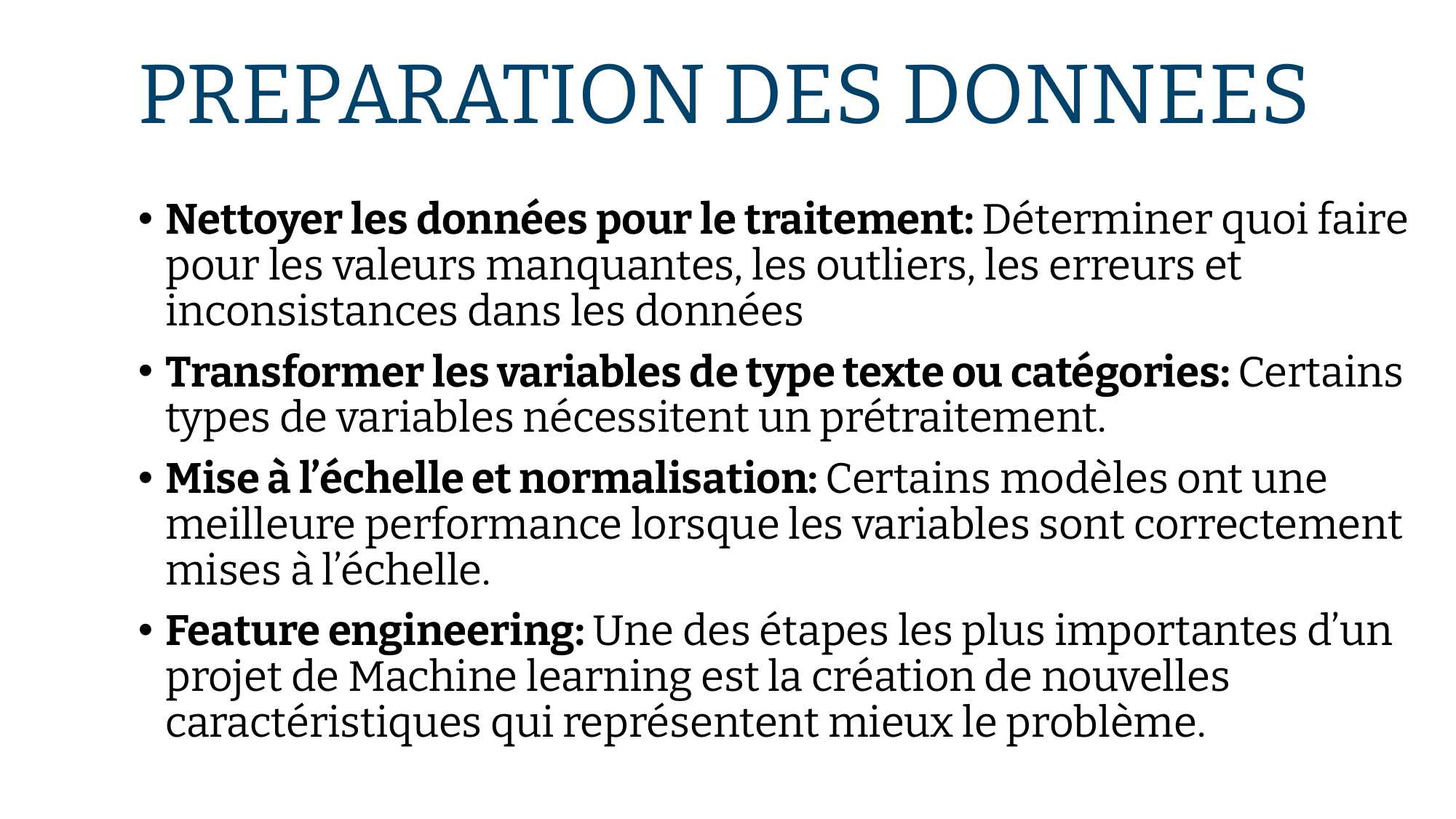

# PREPARATION DES DONNEES
Nettoyer les données pour le traitement: Déterminer quoi faire pour les valeurs manquantes, les outliers, les erreurs et inconsistances dans les données
Transformer les variables de type texte ou catégories: Certains types de variables nécessitent un prétraitement.
Mise à l’échelle et normalisation: Certains modèles ont une meilleure performance lorsque les variables sont correctement mises à l’échelle.
Feature engineering: Une des étapes les plus importantes d’un projet de Machine learning est la création de nouvelles caractéristiques qui représentent mieux le problème.